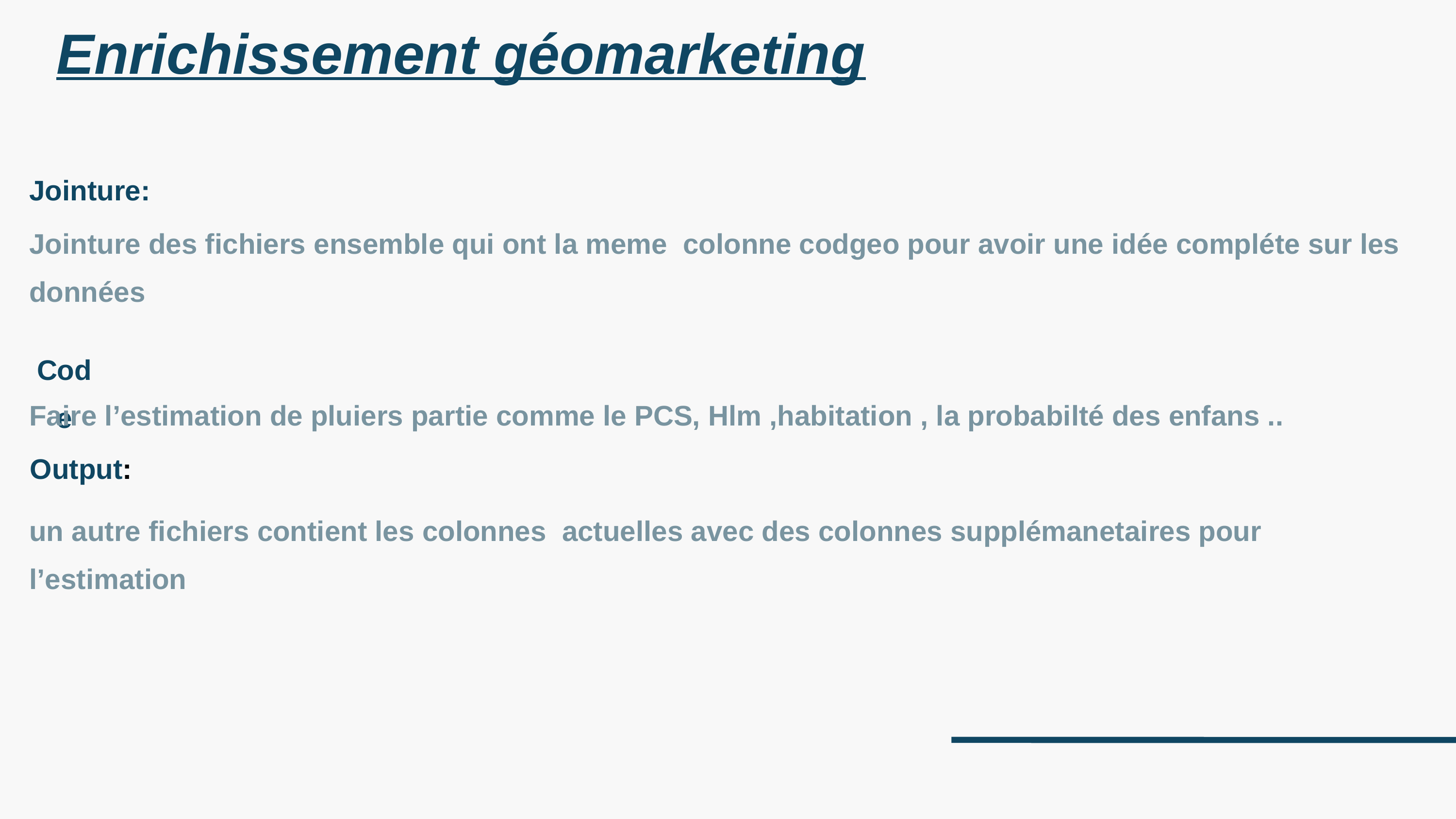

Enrichissement géomarketing
Jointure:
Jointure des fichiers ensemble qui ont la meme  colonne codgeo pour avoir une idée compléte sur les données
Code
Faire l’estimation de pluiers partie comme le PCS, Hlm ,habitation , la probabilté des enfans ..
Output:
un autre fichiers contient les colonnes  actuelles avec des colonnes supplémanetaires pour l’estimation